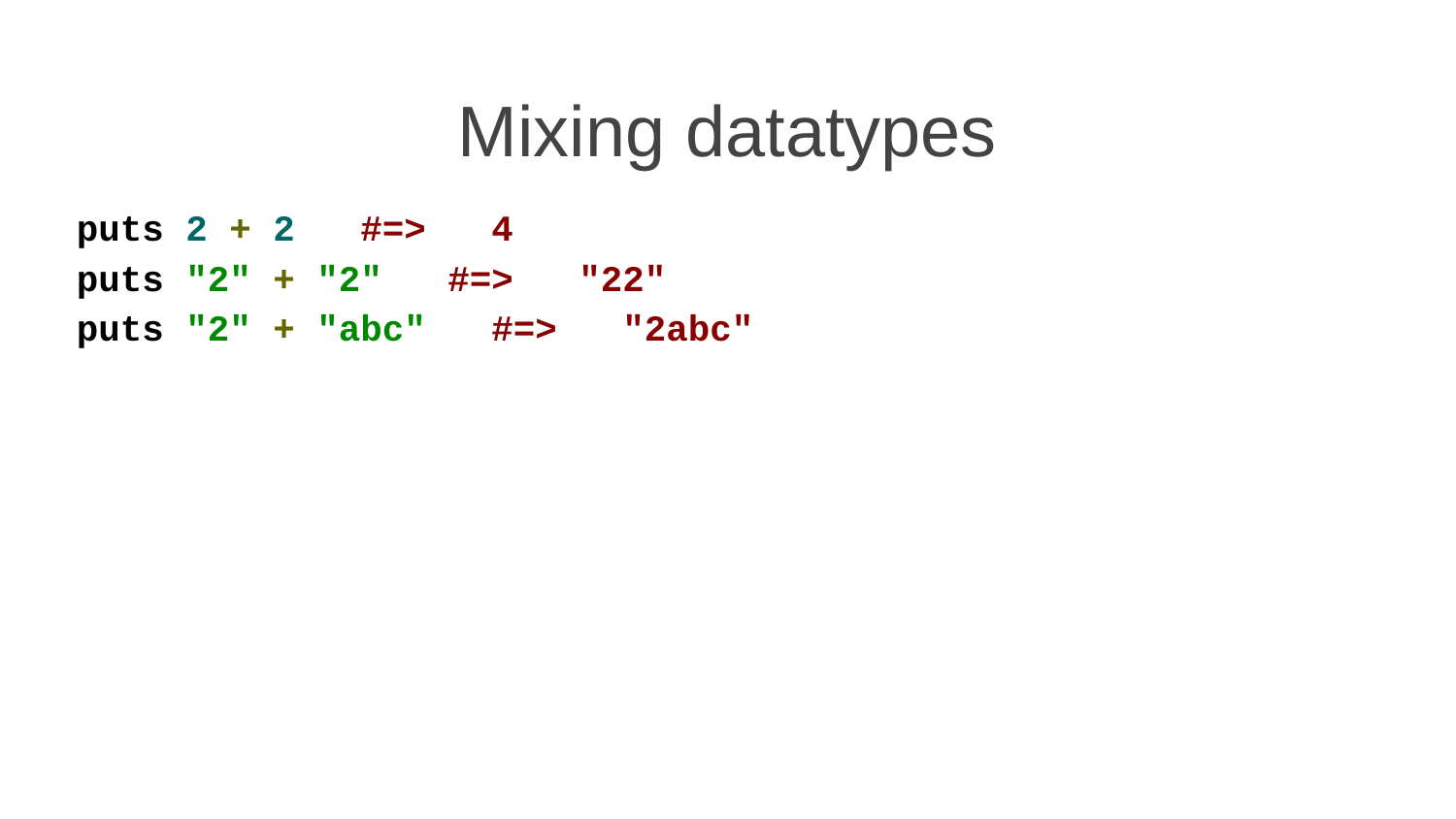

# Mixing datatypes
puts 2 + 2   #=>   4
puts "2" + "2"   #=>   "22"
puts "2" + "abc"   #=>   "2abc"